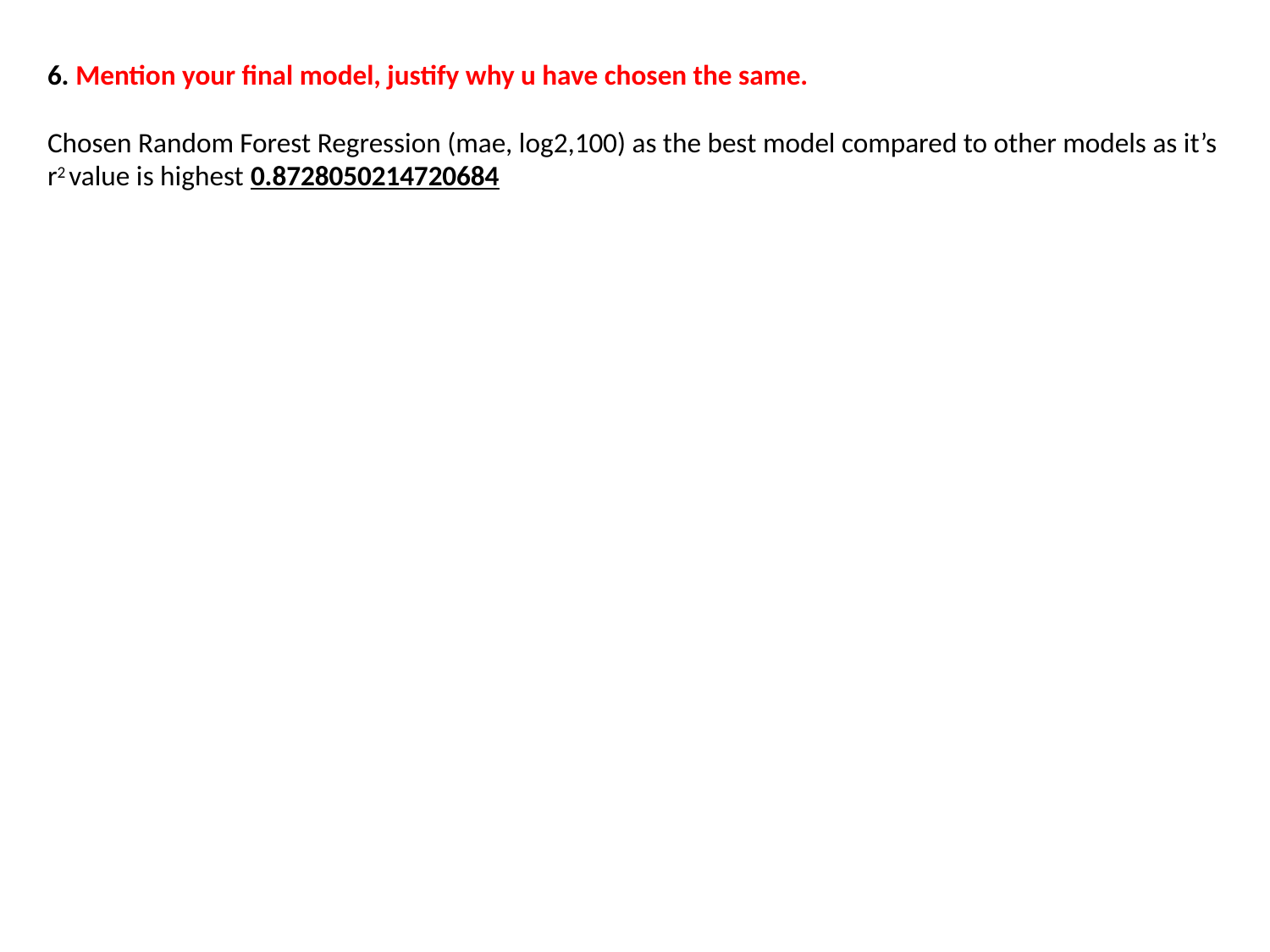

6. Mention your final model, justify why u have chosen the same.

Chosen Random Forest Regression (mae, log2,100) as the best model compared to other models as it’s r2 value is highest 0.8728050214720684